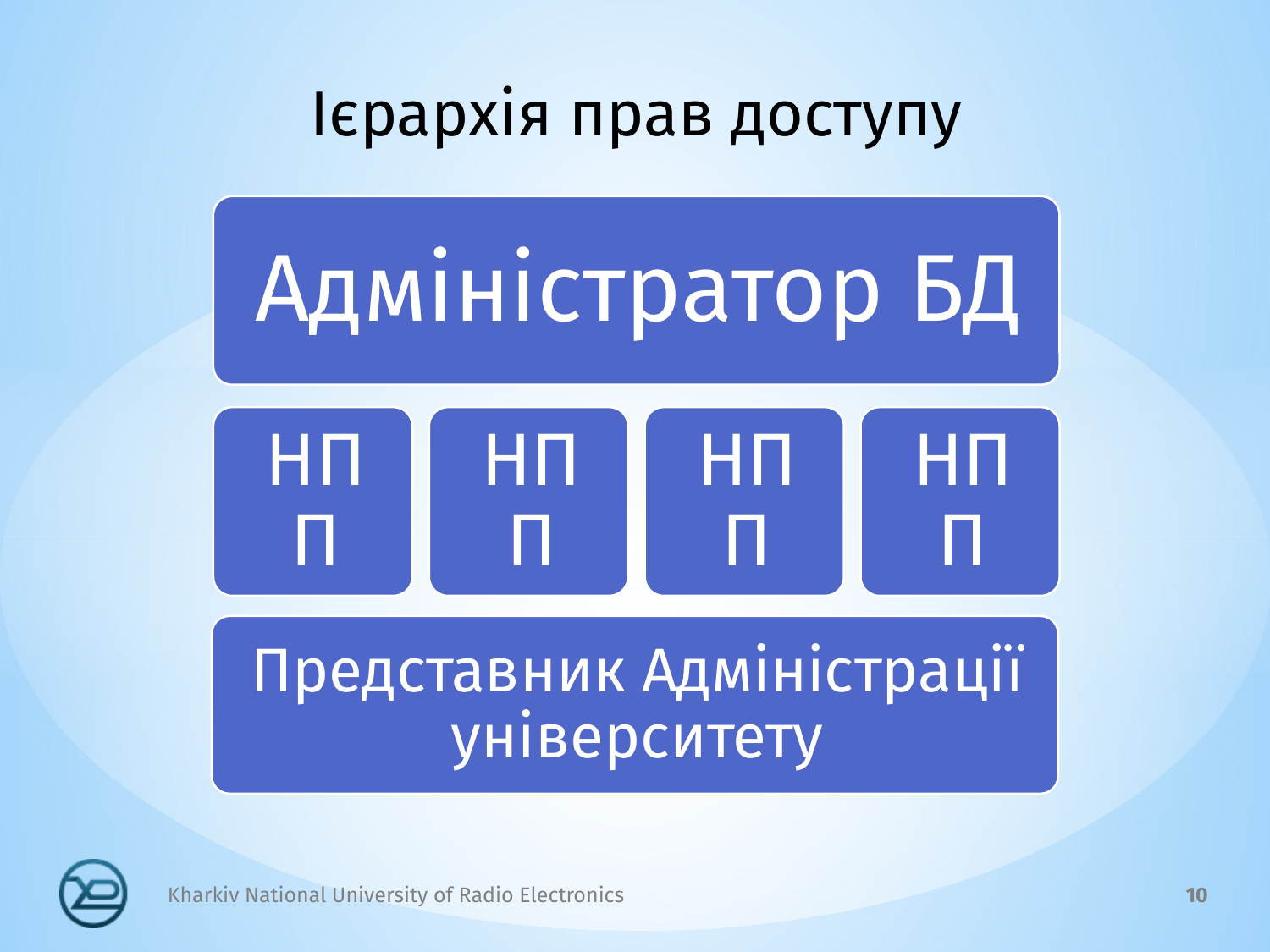

Ієрархія прав доступу
Адміністратор БД
НПП
НПП
НПП
НПП
Представник Адміністрації університету
10